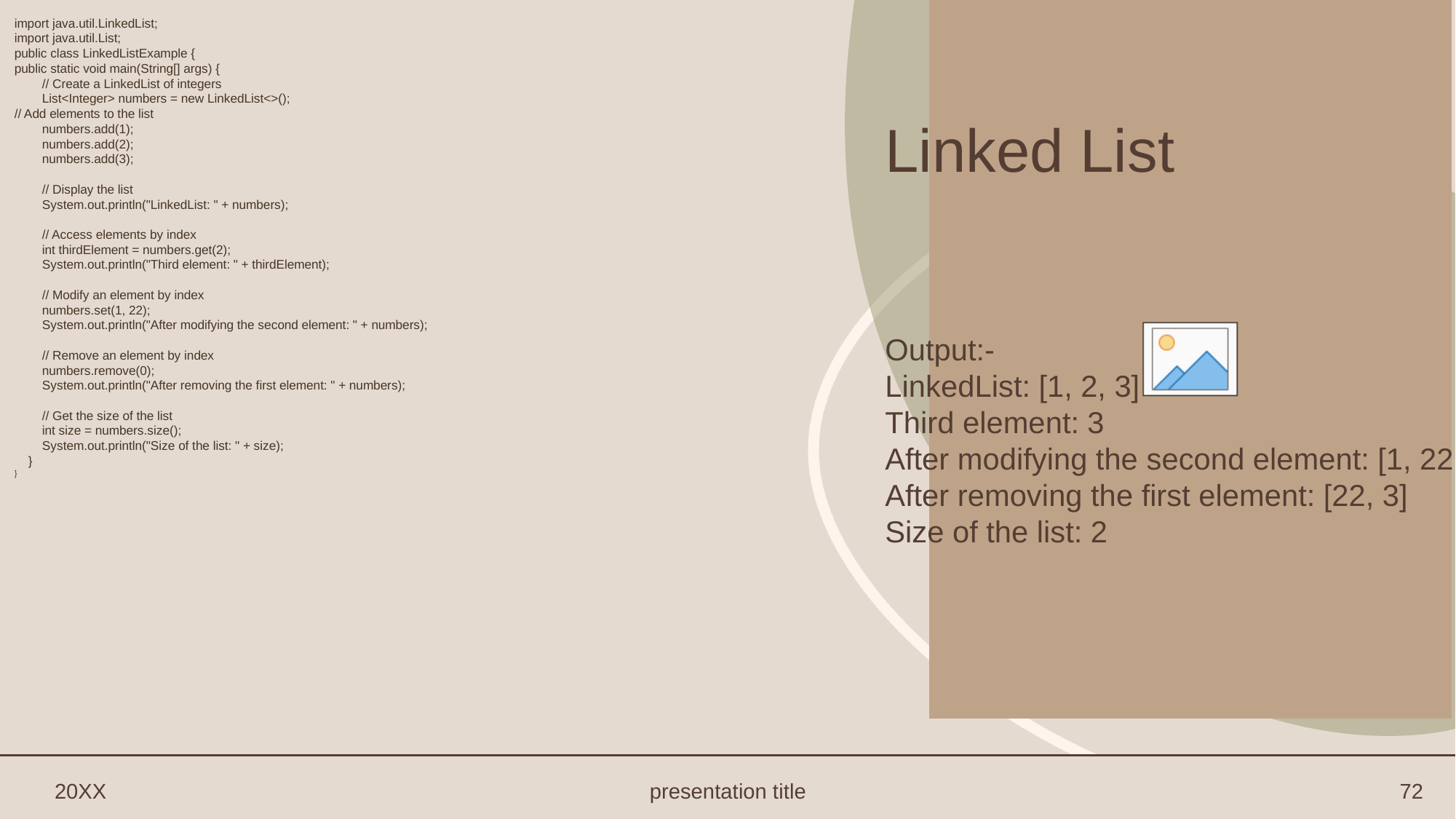

Linked List

Output:-
LinkedList: [1, 2, 3]
Third element: 3
After modifying the second element: [1, 22, 3]
After removing the first element: [22, 3]
Size of the list: 2

import java.util.LinkedList;
import java.util.List;
public class LinkedListExample {
public static void main(String[] args) {
        // Create a LinkedList of integers
        List<Integer> numbers = new LinkedList<>();
// Add elements to the list
        numbers.add(1);
        numbers.add(2);
        numbers.add(3);

        // Display the list
        System.out.println("LinkedList: " + numbers);

        // Access elements by index
        int thirdElement = numbers.get(2);
        System.out.println("Third element: " + thirdElement);

        // Modify an element by index
        numbers.set(1, 22);
        System.out.println("After modifying the second element: " + numbers);

        // Remove an element by index
        numbers.remove(0);
        System.out.println("After removing the first element: " + numbers);

        // Get the size of the list
        int size = numbers.size();
        System.out.println("Size of the list: " + size);
    }
}

#
20XX
presentation title
72